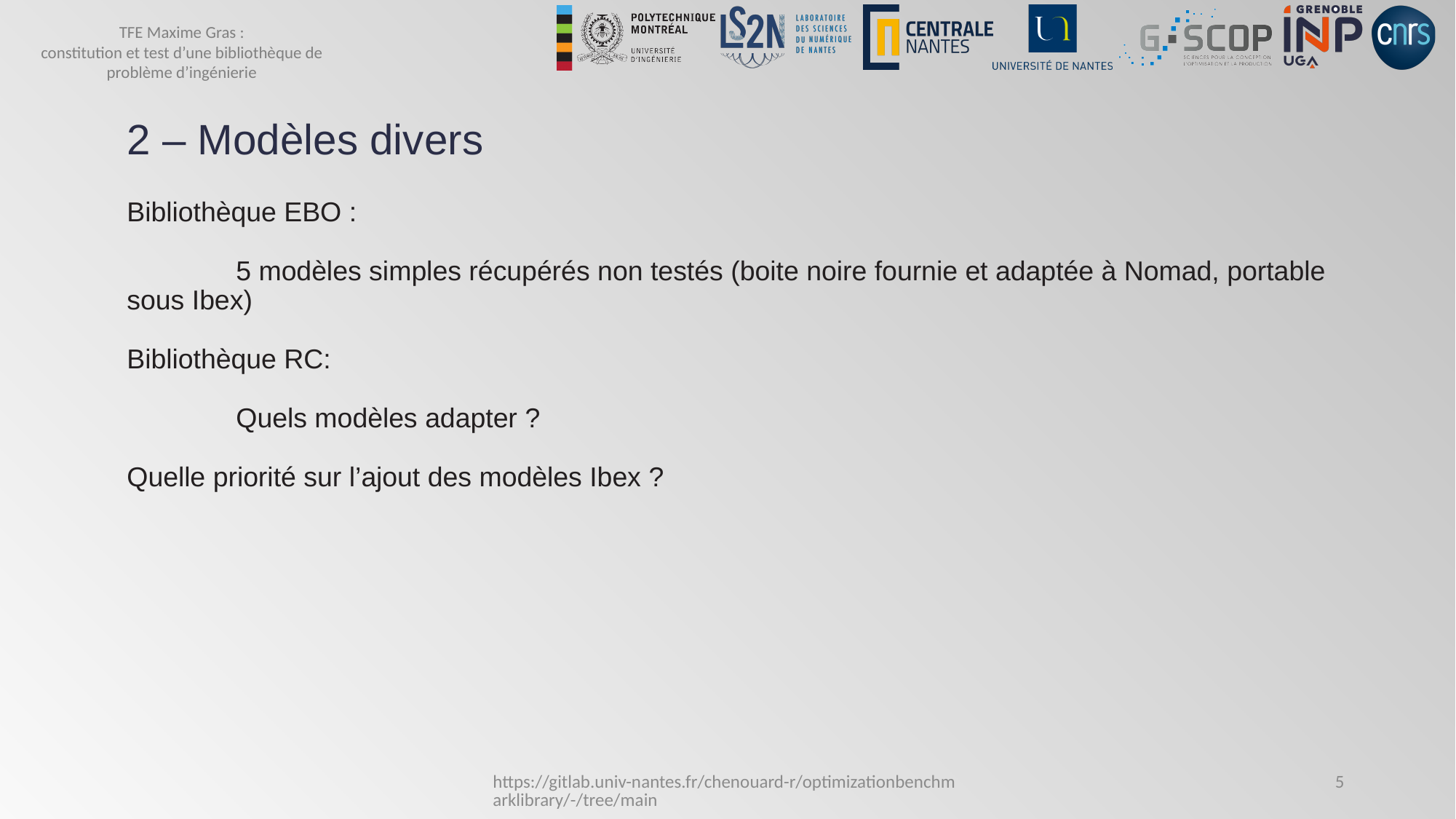

# 2 – Modèles divers
Bibliothèque EBO :

	5 modèles simples récupérés non testés (boite noire fournie et adaptée à Nomad, portable sous Ibex)

Bibliothèque RC:

	Quels modèles adapter ?
Quelle priorité sur l’ajout des modèles Ibex ?
https://gitlab.univ-nantes.fr/chenouard-r/optimizationbenchmarklibrary/-/tree/main
5